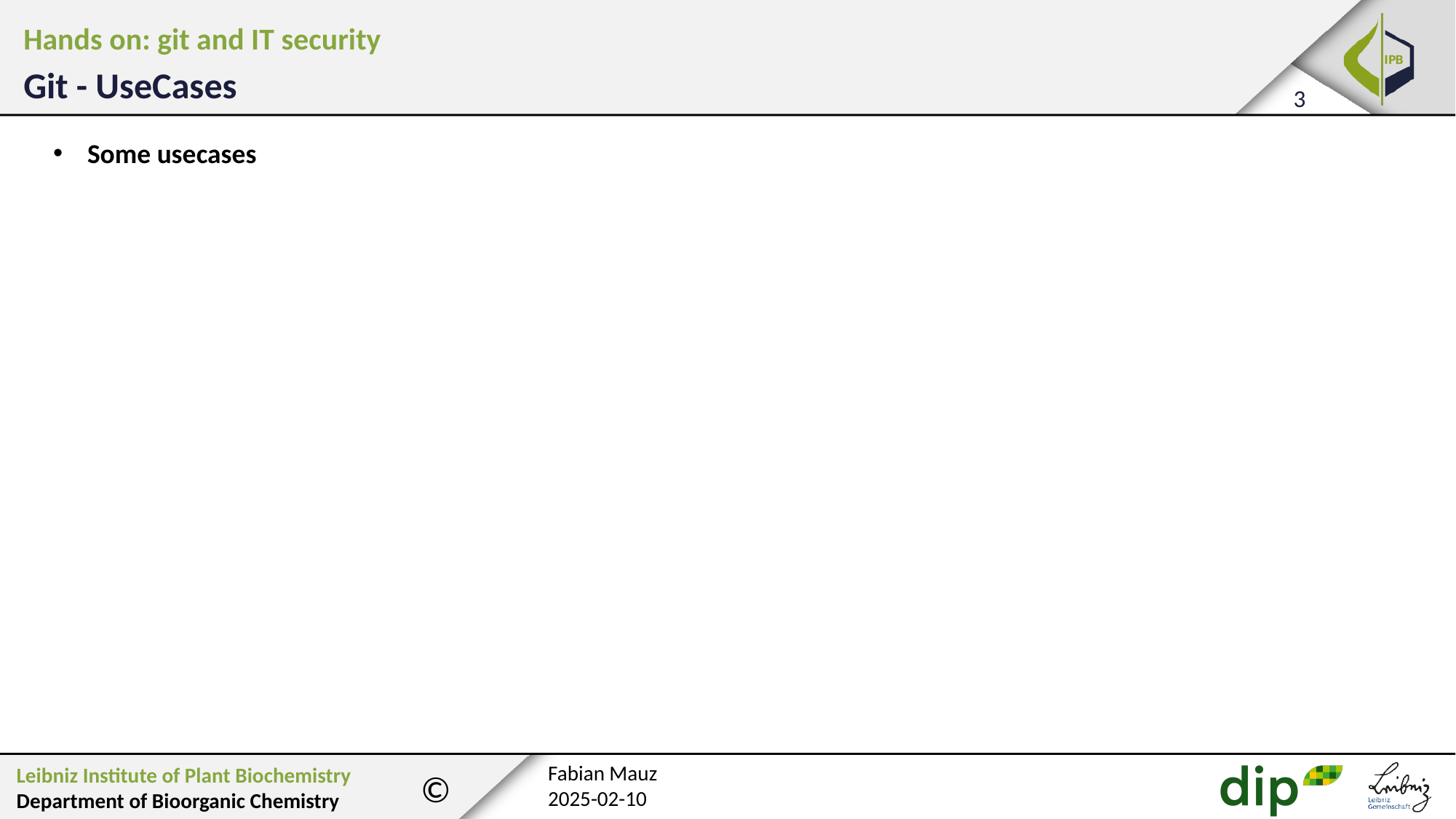

Hands on: git and IT security
Git - UseCases

Some usecases